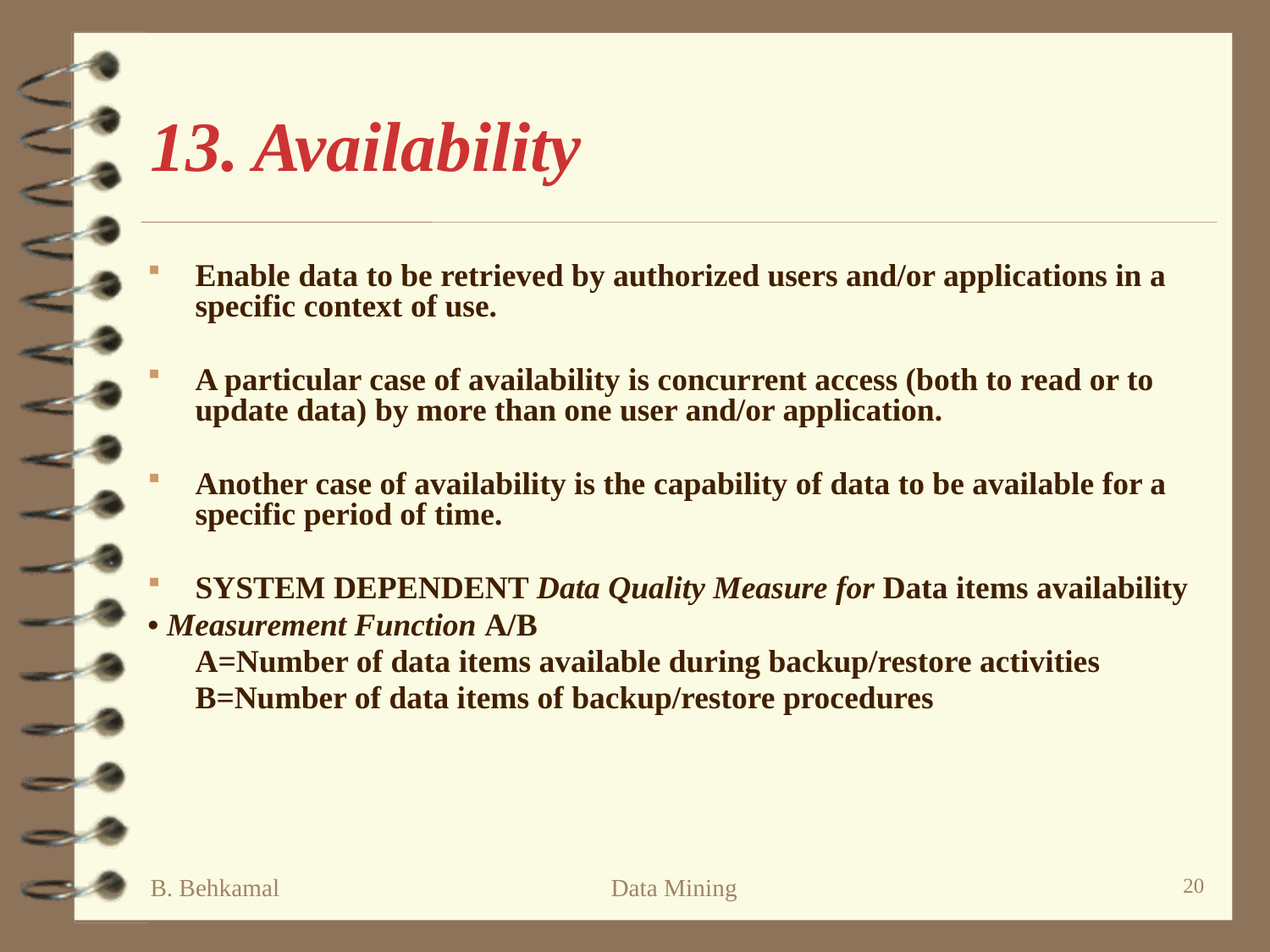

# 13. Availability
Enable data to be retrieved by authorized users and/or applications in a specific context of use.

A particular case of availability is concurrent access (both to read or to update data) by more than one user and/or application.

Another case of availability is the capability of data to be available for a specific period of time.

SYSTEM DEPENDENT Data Quality Measure for Data items availability
• Measurement Function A/B
	A=Number of data items available during backup/restore activities
	B=Number of data items of backup/restore procedures
B. Behkamal
Data Mining
20